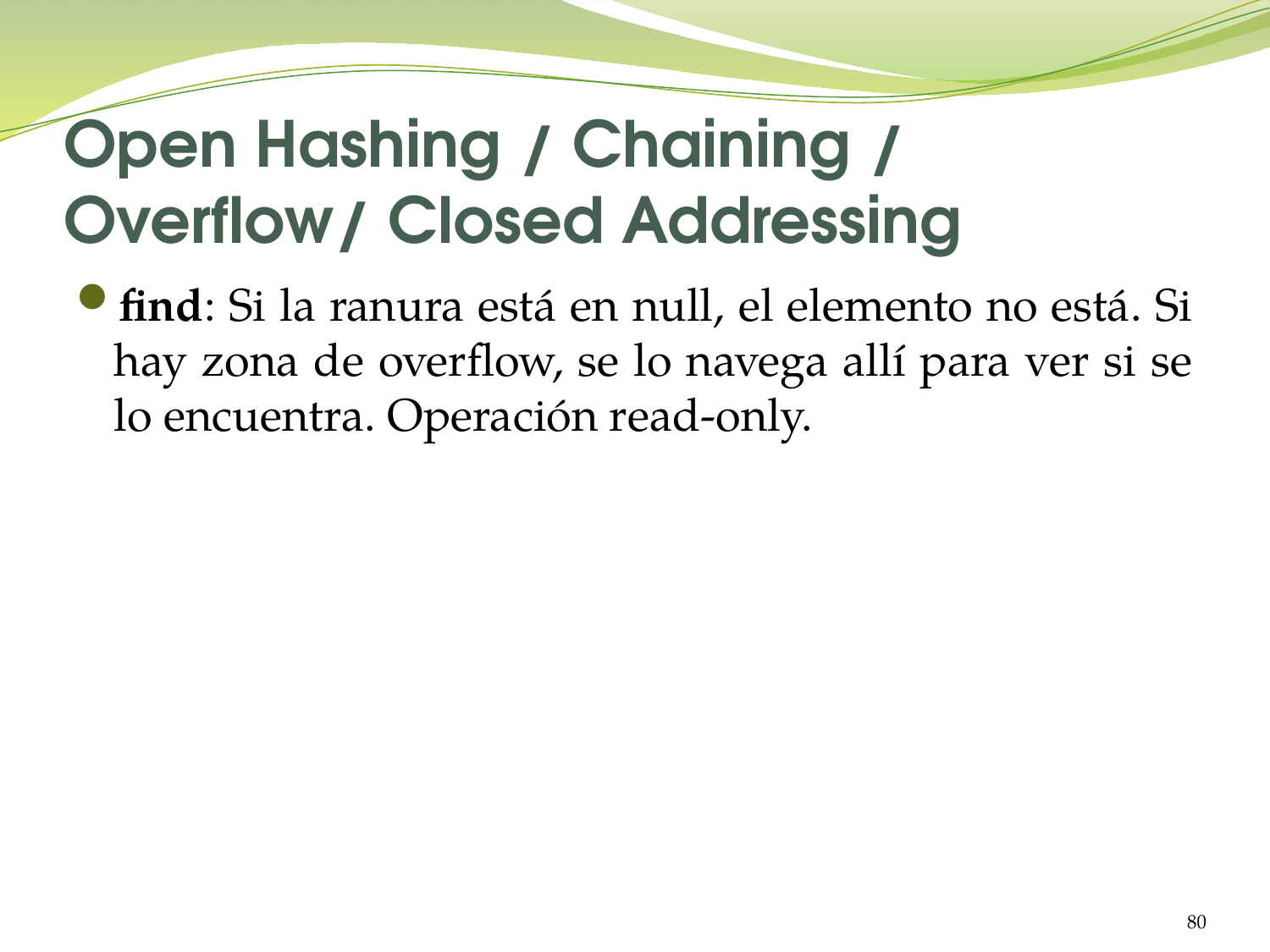

# Open Hashing / Chaining / Overflow/ Closed Addressing
find: Si la ranura está en null, el elemento no está. Si hay zona de overflow, se lo navega allí para ver si se lo encuentra. Operación read-only.

80